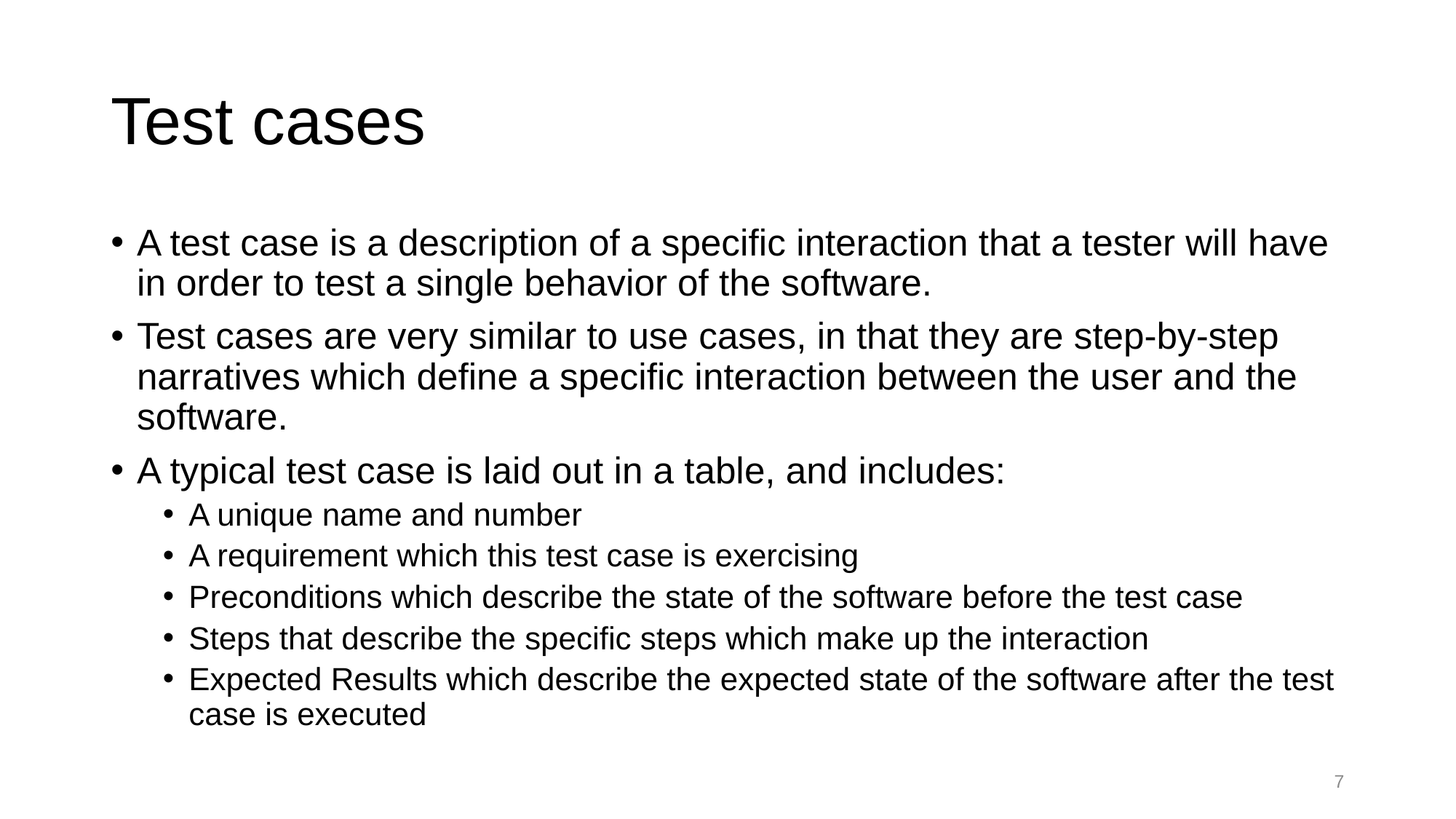

# Test cases
A test case is a description of a specific interaction that a tester will have in order to test a single behavior of the software.
Test cases are very similar to use cases, in that they are step-by-step narratives which define a specific interaction between the user and the software.
A typical test case is laid out in a table, and includes:
A unique name and number
A requirement which this test case is exercising
Preconditions which describe the state of the software before the test case
Steps that describe the specific steps which make up the interaction
Expected Results which describe the expected state of the software after the test case is executed
7